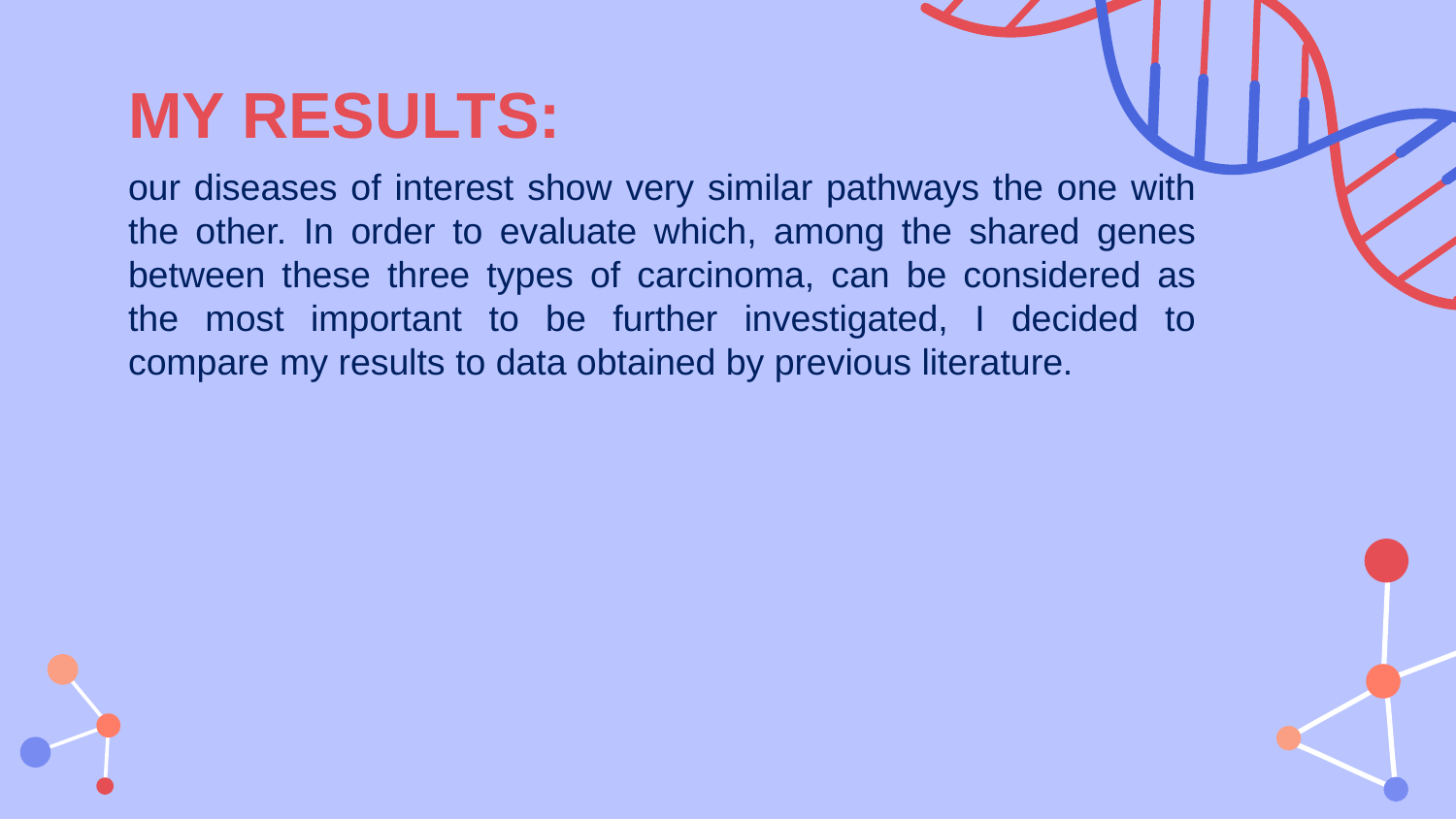

# MY RESULTS:
our diseases of interest show very similar pathways the one with the other. In order to evaluate which, among the shared genes between these three types of carcinoma, can be considered as the most important to be further investigated, I decided to compare my results to data obtained by previous literature.